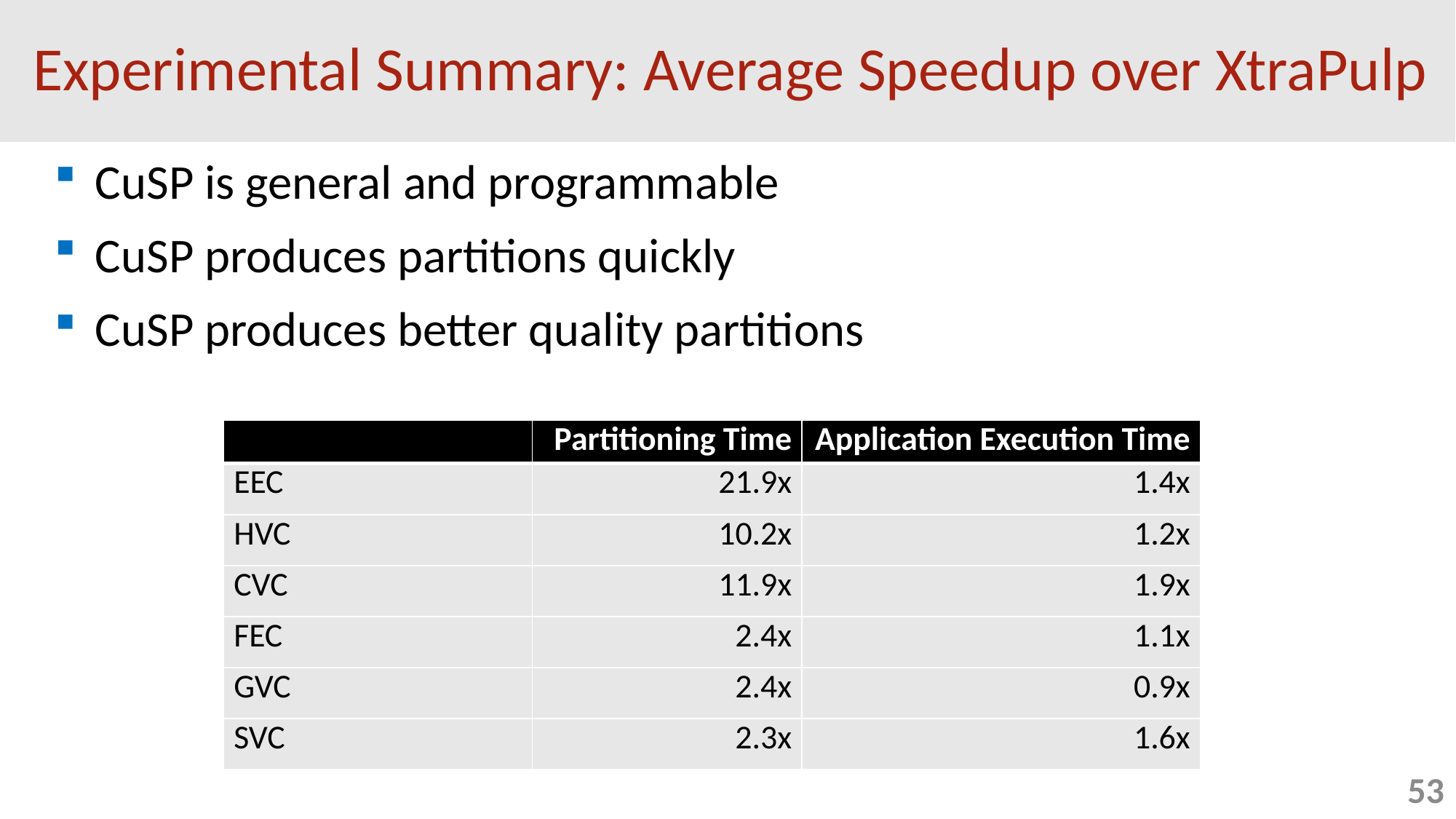

# Experimental Summary: Average Speedup over XtraPulp
CuSP is general and programmable
CuSP produces partitions quickly
CuSP produces better quality partitions
|  | Partitioning Time | Application Execution Time |
| --- | --- | --- |
| EEC | 21.9x | 1.4x |
| HVC | 10.2x | 1.2x |
| CVC | 11.9x | 1.9x |
| FEC | 2.4x | 1.1x |
| GVC | 2.4x | 0.9x |
| SVC | 2.3x | 1.6x |
53